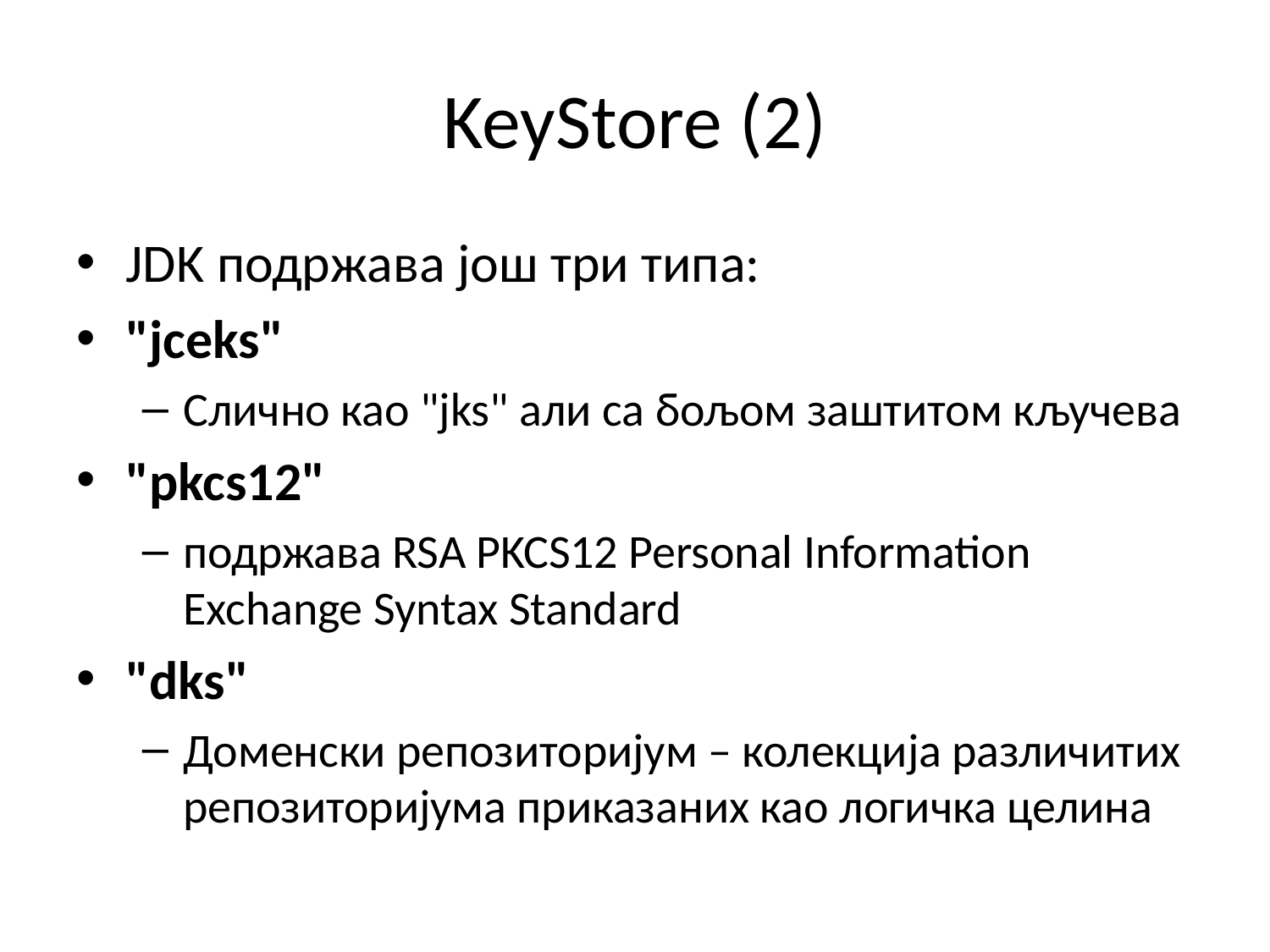

# KeyStore (2)
JDK подржава још три типа:
"jceks"
Слично као "jks" али са бољом заштитом кључева
"pkcs12"
подржава RSA PKCS12 Personal Information Exchange Syntax Standard
"dks"
Доменски репозиторијум – колекција различитих репозиторијума приказаних као логичка целина